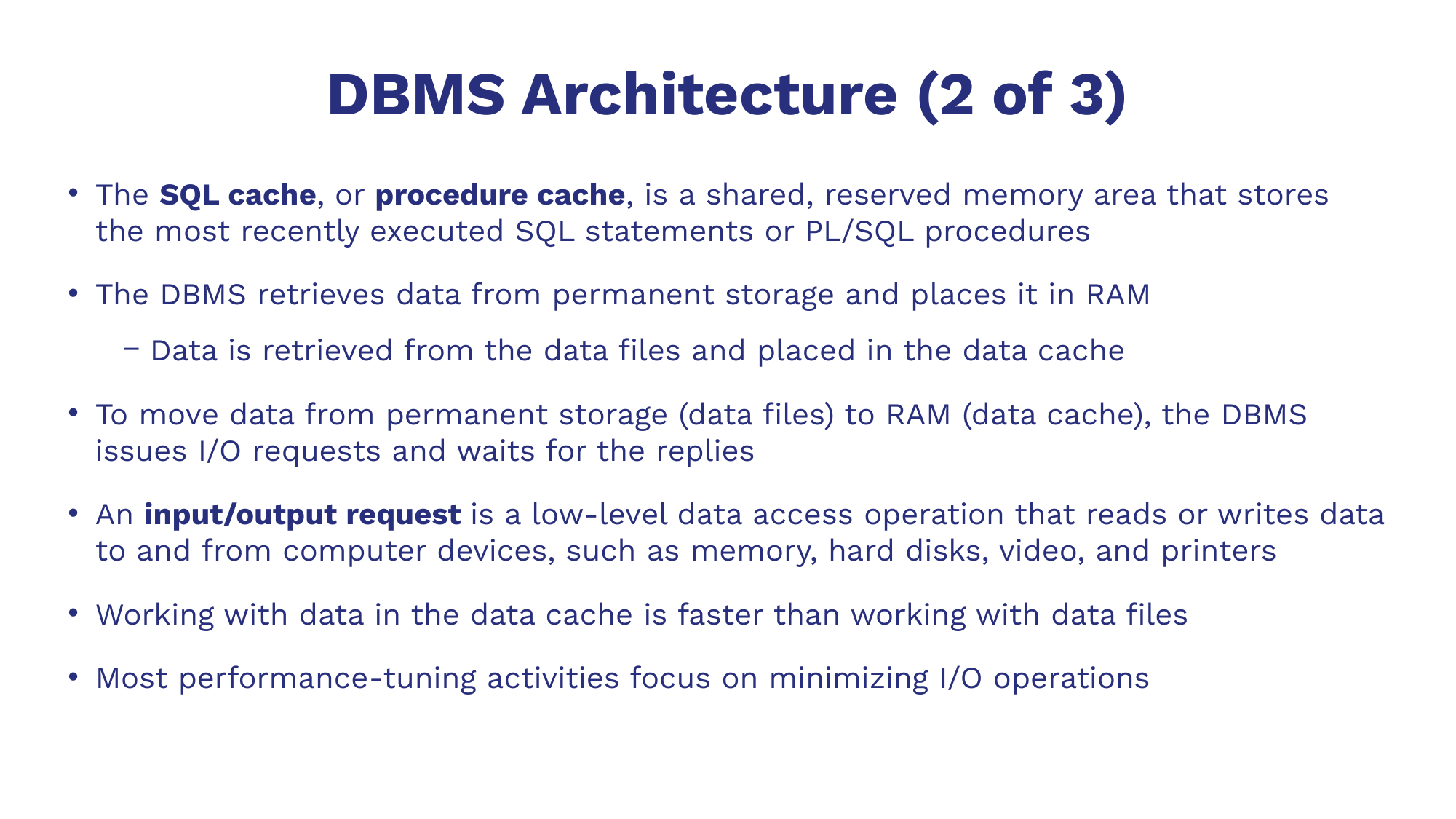

# DBMS Architecture (2 of 3)
The SQL cache, or procedure cache, is a shared, reserved memory area that stores the most recently executed SQL statements or PL/SQL procedures
The DBMS retrieves data from permanent storage and places it in RAM
Data is retrieved from the data files and placed in the data cache
To move data from permanent storage (data files) to RAM (data cache), the DBMS issues I/O requests and waits for the replies
An input/output request is a low-level data access operation that reads or writes data to and from computer devices, such as memory, hard disks, video, and printers
Working with data in the data cache is faster than working with data files
Most performance-tuning activities focus on minimizing I/O operations